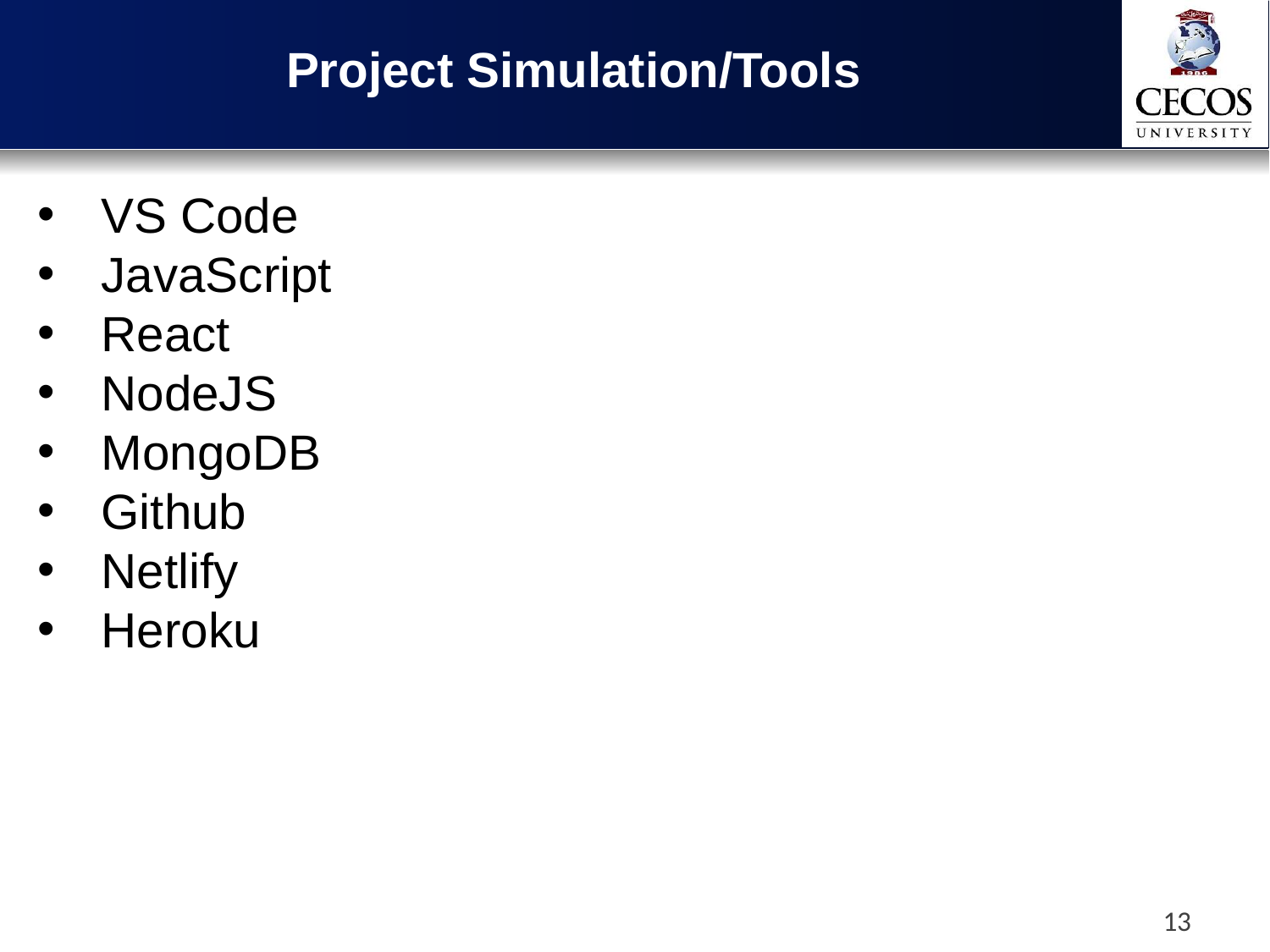

Project Simulation/Tools
VS Code
JavaScript
React
NodeJS
MongoDB
Github
Netlify
Heroku

13